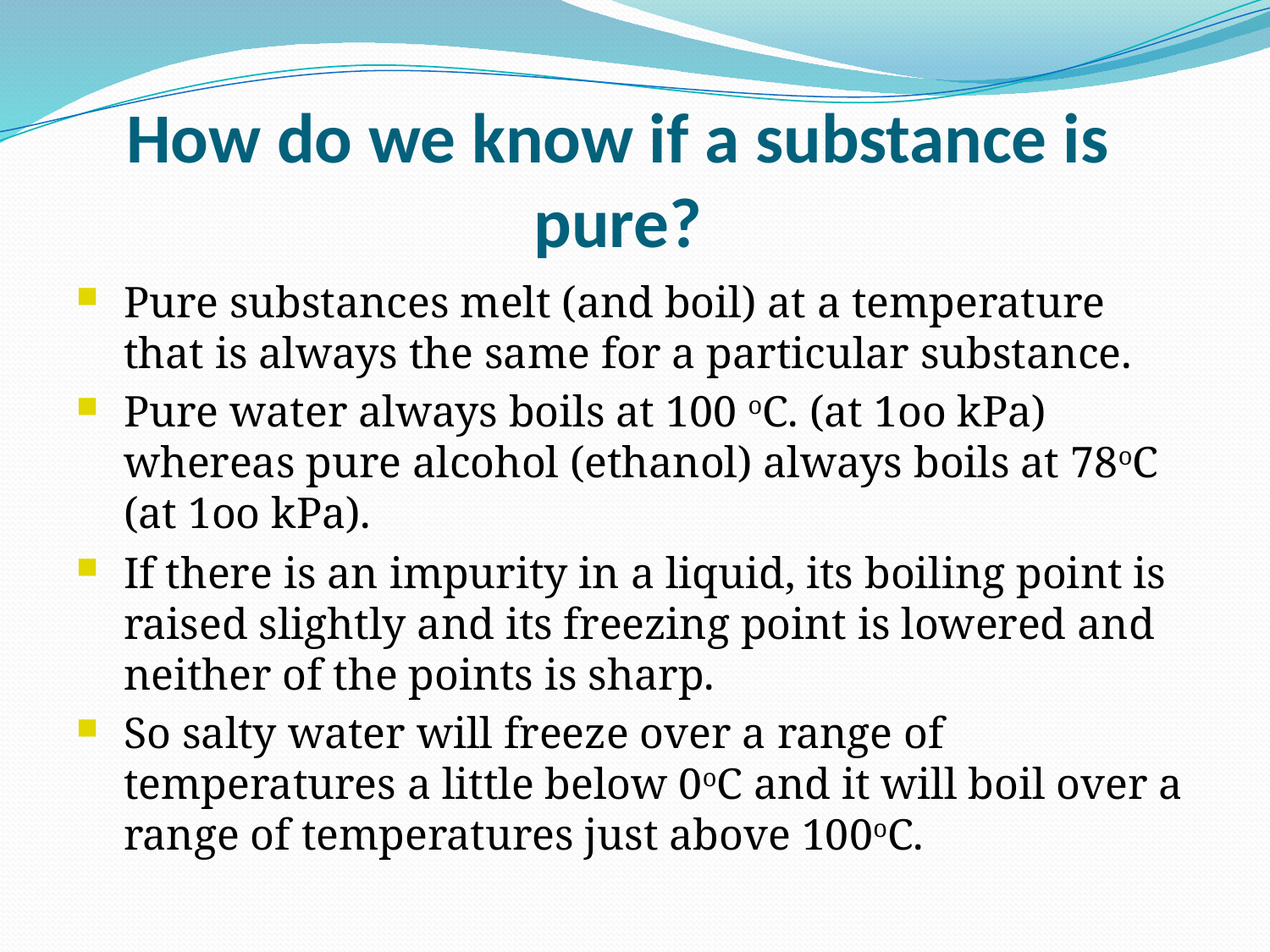

# How do we know if a substance is pure?
Pure substances melt (and boil) at a temperature that is always the same for a particular substance.
Pure water always boils at 100 oC. (at 1oo kPa) whereas pure alcohol (ethanol) always boils at 78oC (at 1oo kPa).
If there is an impurity in a liquid, its boiling point is raised slightly and its freezing point is lowered and neither of the points is sharp.
So salty water will freeze over a range of temperatures a little below 0oC and it will boil over a range of temperatures just above 100oC.